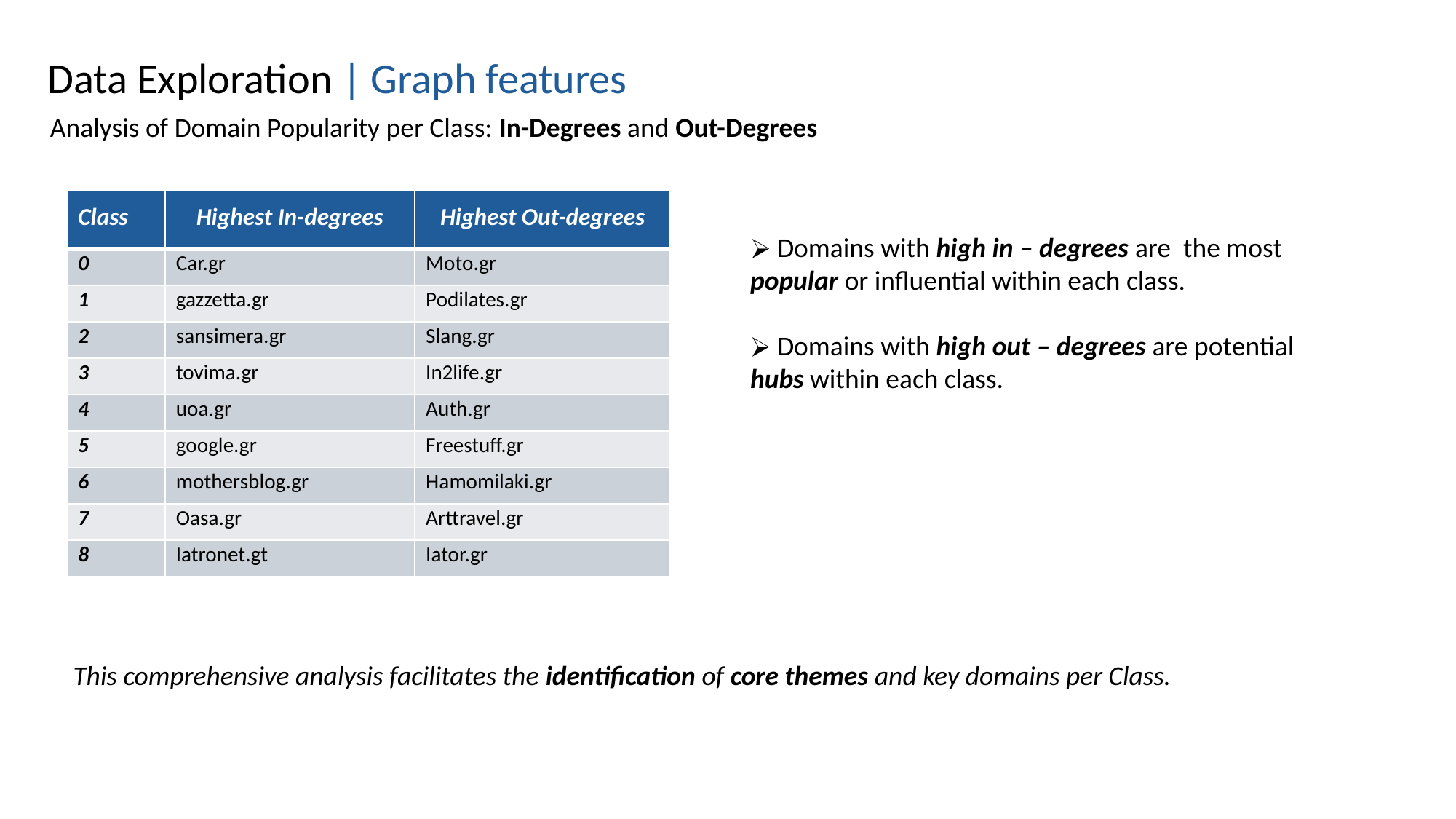

Data Exploration | Graph features
Analysis of Domain Popularity per Class: In-Degrees and Out-Degrees
| Class | Highest In-degrees | Highest Out-degrees |
| --- | --- | --- |
| 0 | Car.gr | Moto.gr |
| 1 | gazzetta.gr | Podilates.gr |
| 2 | sansimera.gr | Slang.gr |
| 3 | tovima.gr | In2life.gr |
| 4 | uoa.gr | Auth.gr |
| 5 | google.gr | Freestuff.gr |
| 6 | mothersblog.gr | Hamomilaki.gr |
| 7 | Oasa.gr | Arttravel.gr |
| 8 | Iatronet.gt | Iator.gr |
 Domains with high in – degrees are  the most popular or influential within each class.

 Domains with high out – degrees are potential hubs within each class.
This comprehensive analysis facilitates the identification of core themes and key domains per Class.